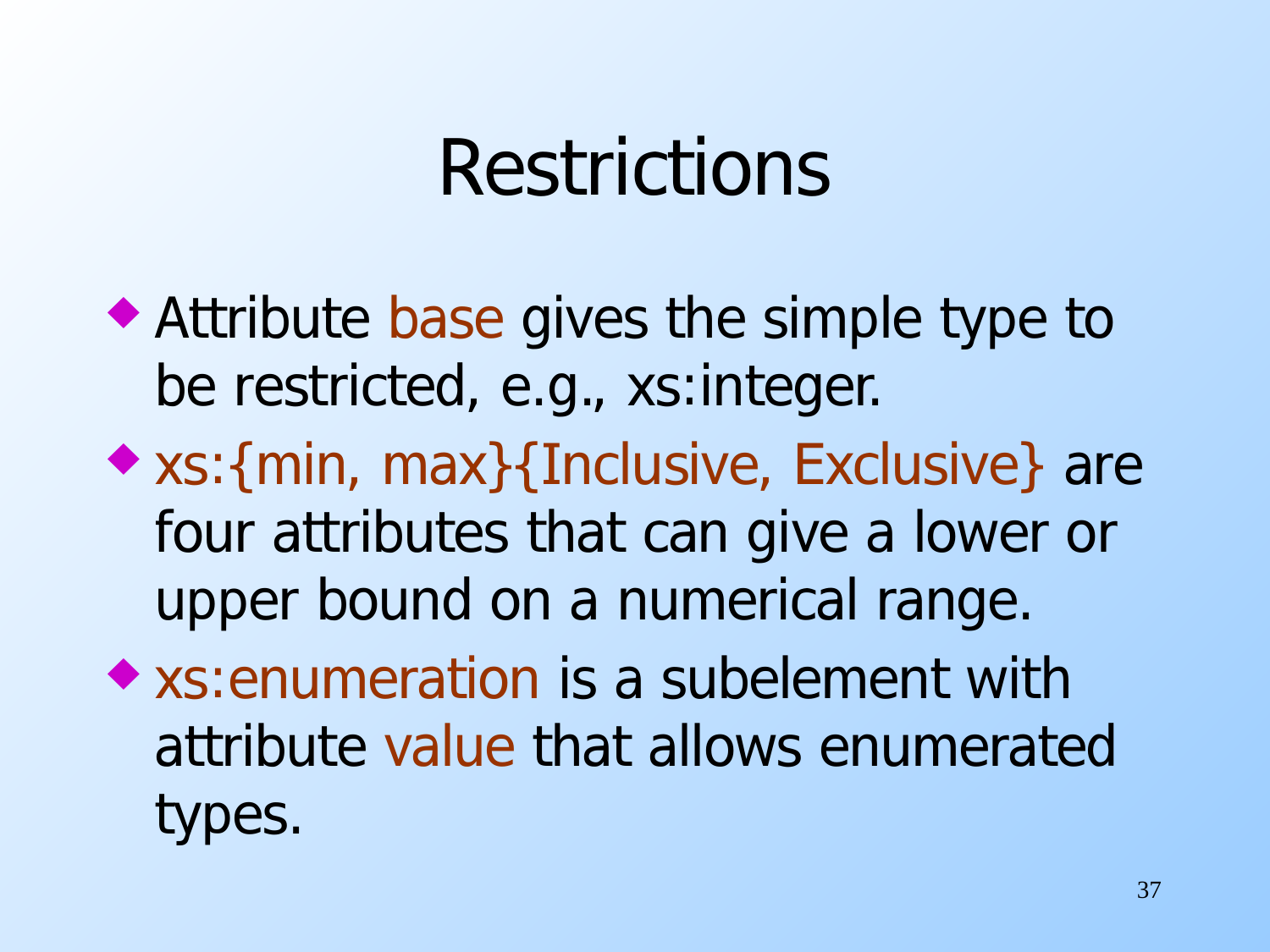

# Restrictions
Attribute base gives the simple type to be restricted, e.g., xs:integer.
xs:{min, max}{Inclusive, Exclusive} are four attributes that can give a lower or upper bound on a numerical range.
xs:enumeration is a subelement with attribute value that allows enumerated types.
37